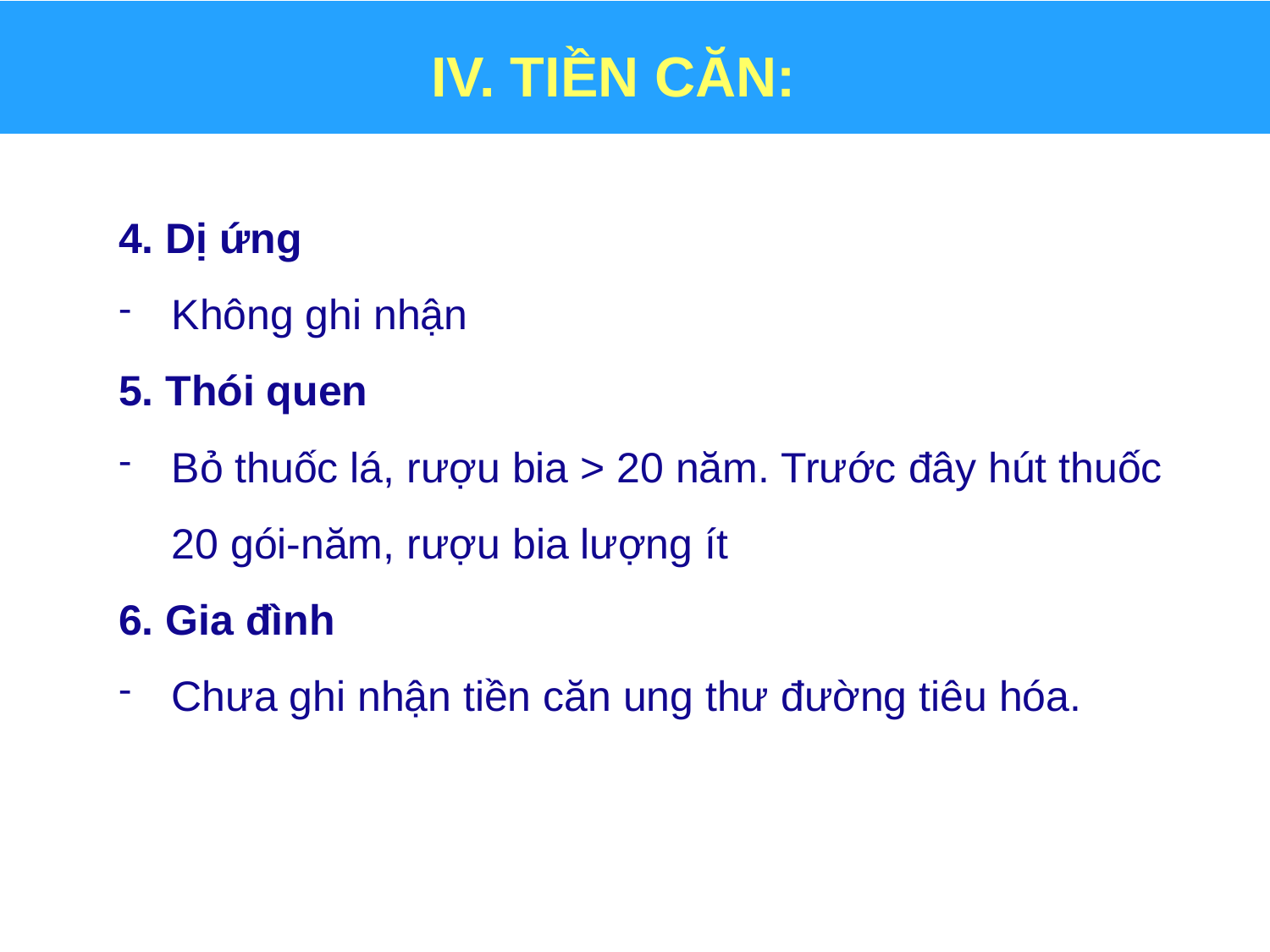

# IV. TIỀN CĂN:
4. Dị ứng
Không ghi nhận
5. Thói quen
Bỏ thuốc lá, rượu bia > 20 năm. Trước đây hút thuốc 20 gói-năm, rượu bia lượng ít
6. Gia đình
Chưa ghi nhận tiền căn ung thư đường tiêu hóa.